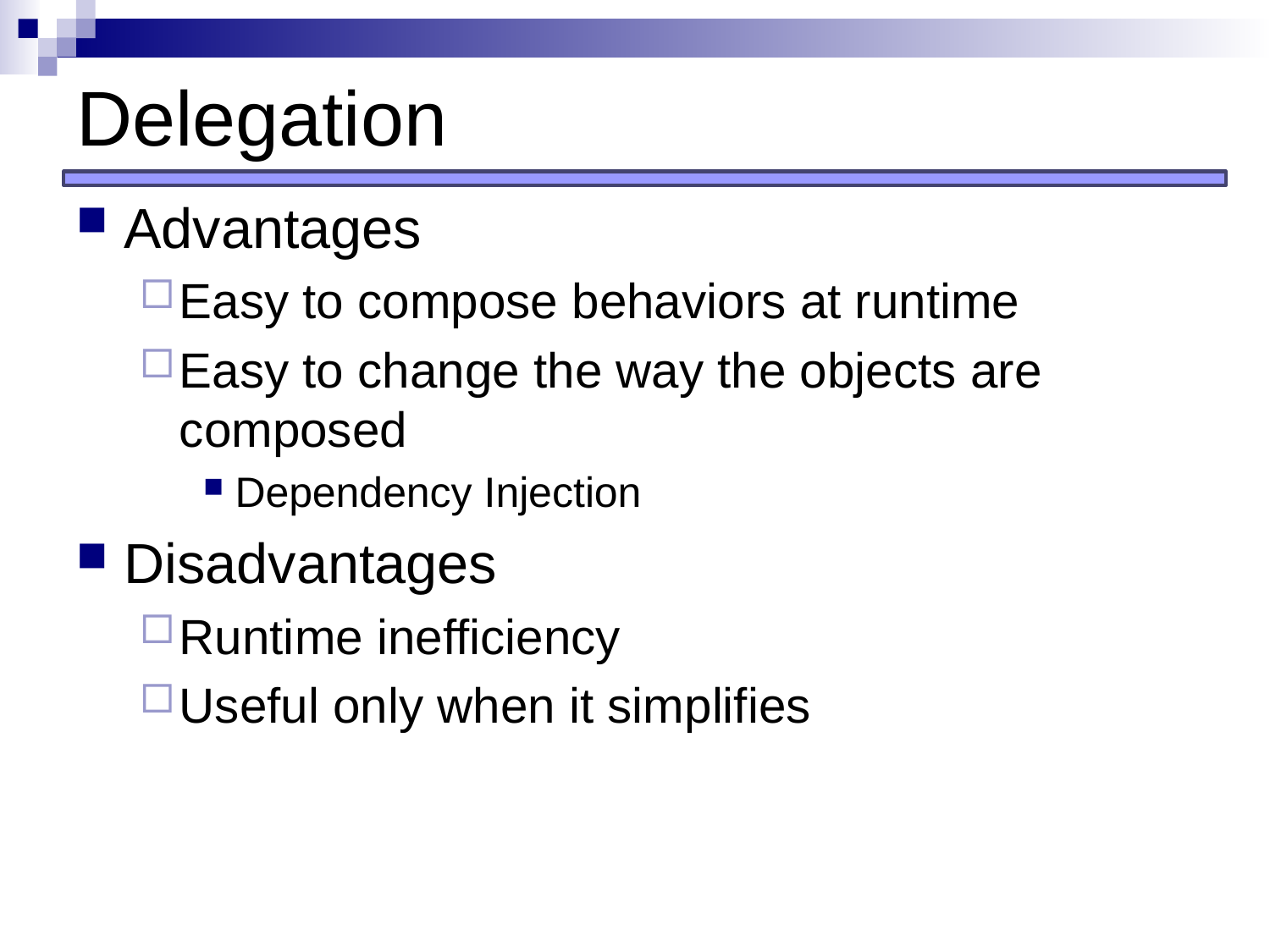

# Delegation
Advantages
Easy to compose behaviors at runtime
Easy to change the way the objects are composed
Dependency Injection
Disadvantages
Runtime inefficiency
Useful only when it simplifies